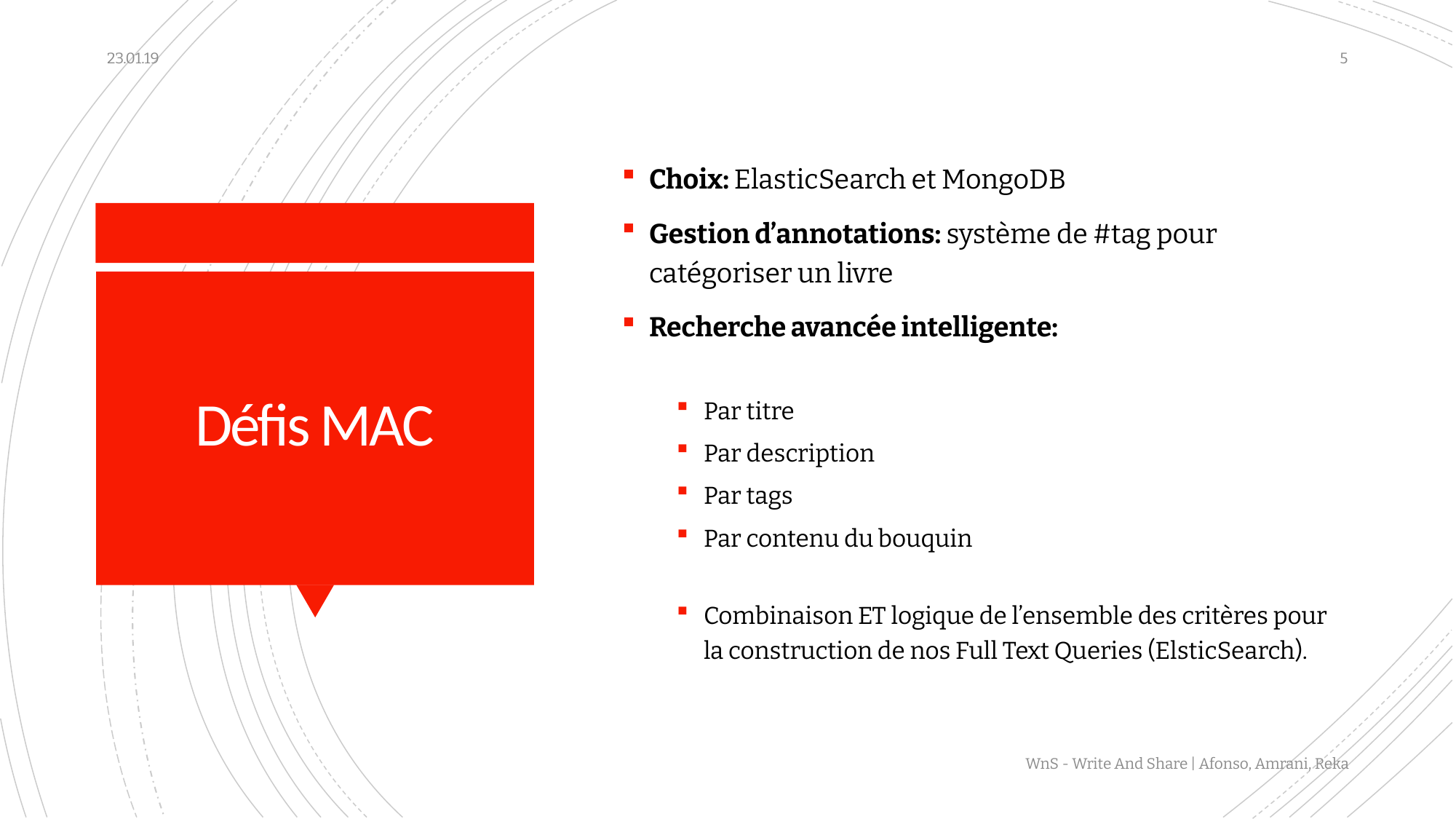

23.01.19
5
Choix: ElasticSearch et MongoDB
Gestion d’annotations: système de #tag pour catégoriser un livre
Recherche avancée intelligente:
Par titre
Par description
Par tags
Par contenu du bouquin
Combinaison ET logique de l’ensemble des critères pour la construction de nos Full Text Queries (ElsticSearch).
# Défis MAC
WnS - Write And Share | Afonso, Amrani, Reka